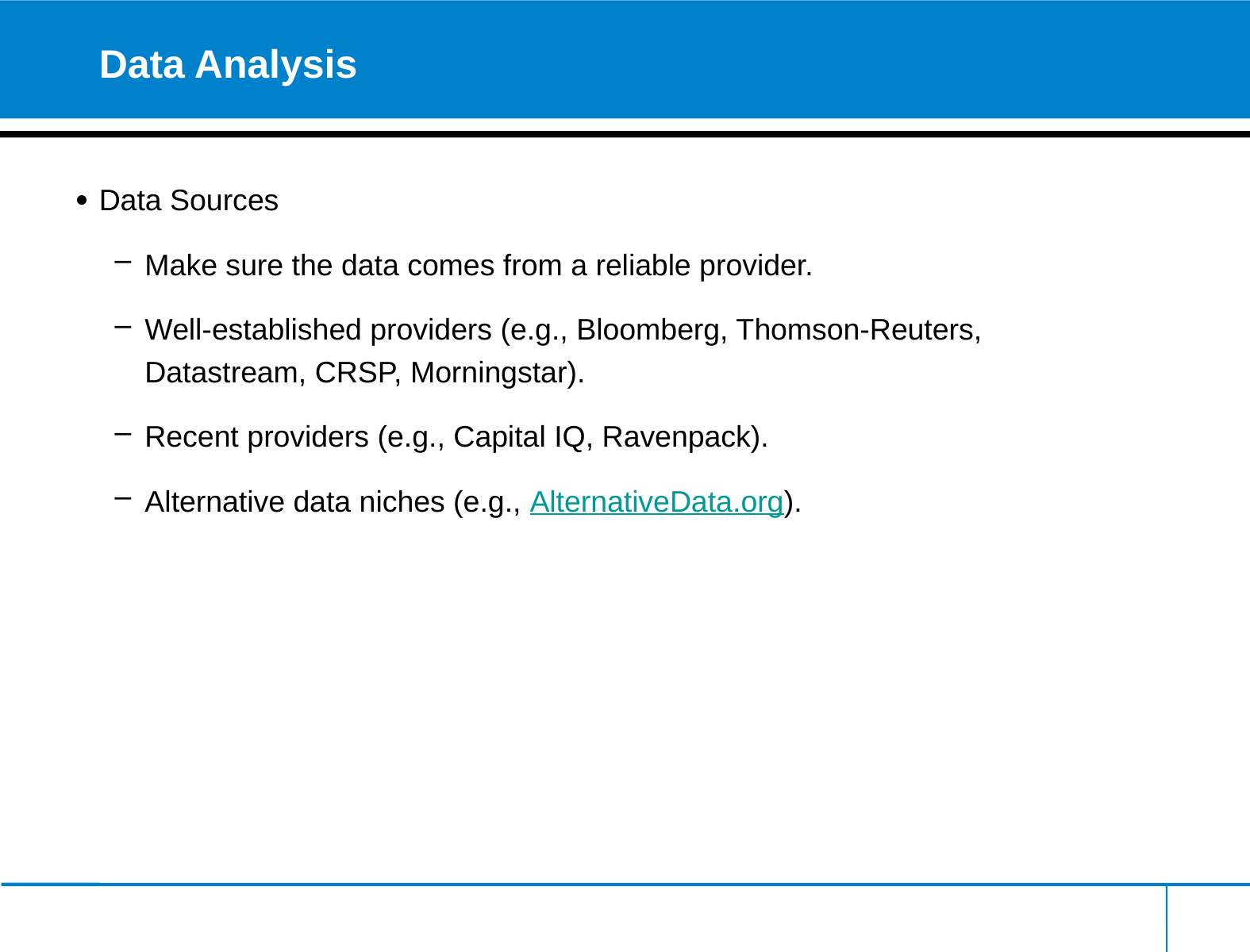

# Data Analysis
Data Sources
Make sure the data comes from a reliable provider.
Well-established providers (e.g., Bloomberg, Thomson-Reuters, Datastream, CRSP, Morningstar).
Recent providers (e.g., Capital IQ, Ravenpack).
Alternative data niches (e.g., AlternativeData.org).